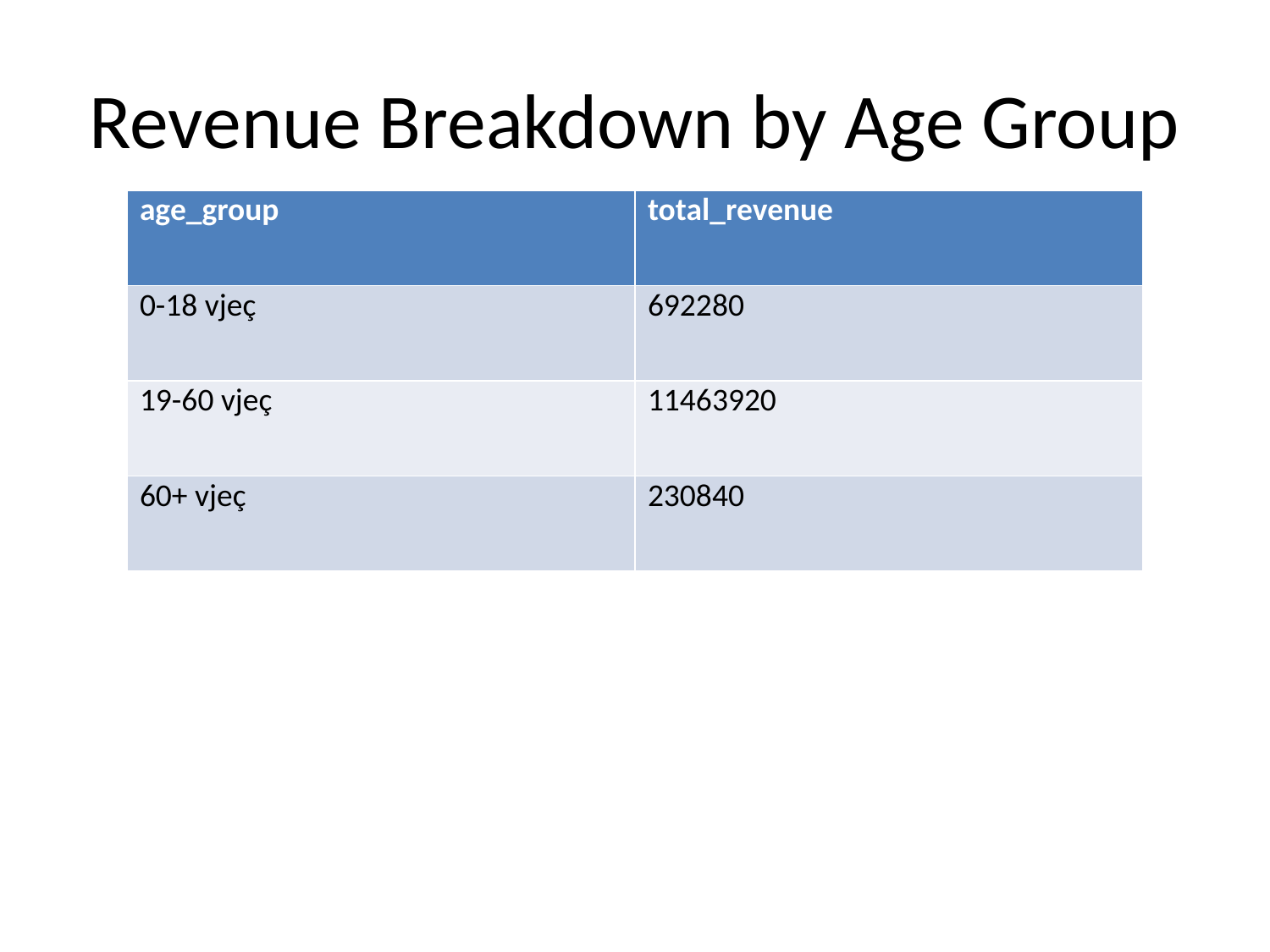

# Revenue Breakdown by Age Group
| age\_group | total\_revenue |
| --- | --- |
| 0-18 vjeç | 692280 |
| 19-60 vjeç | 11463920 |
| 60+ vjeç | 230840 |